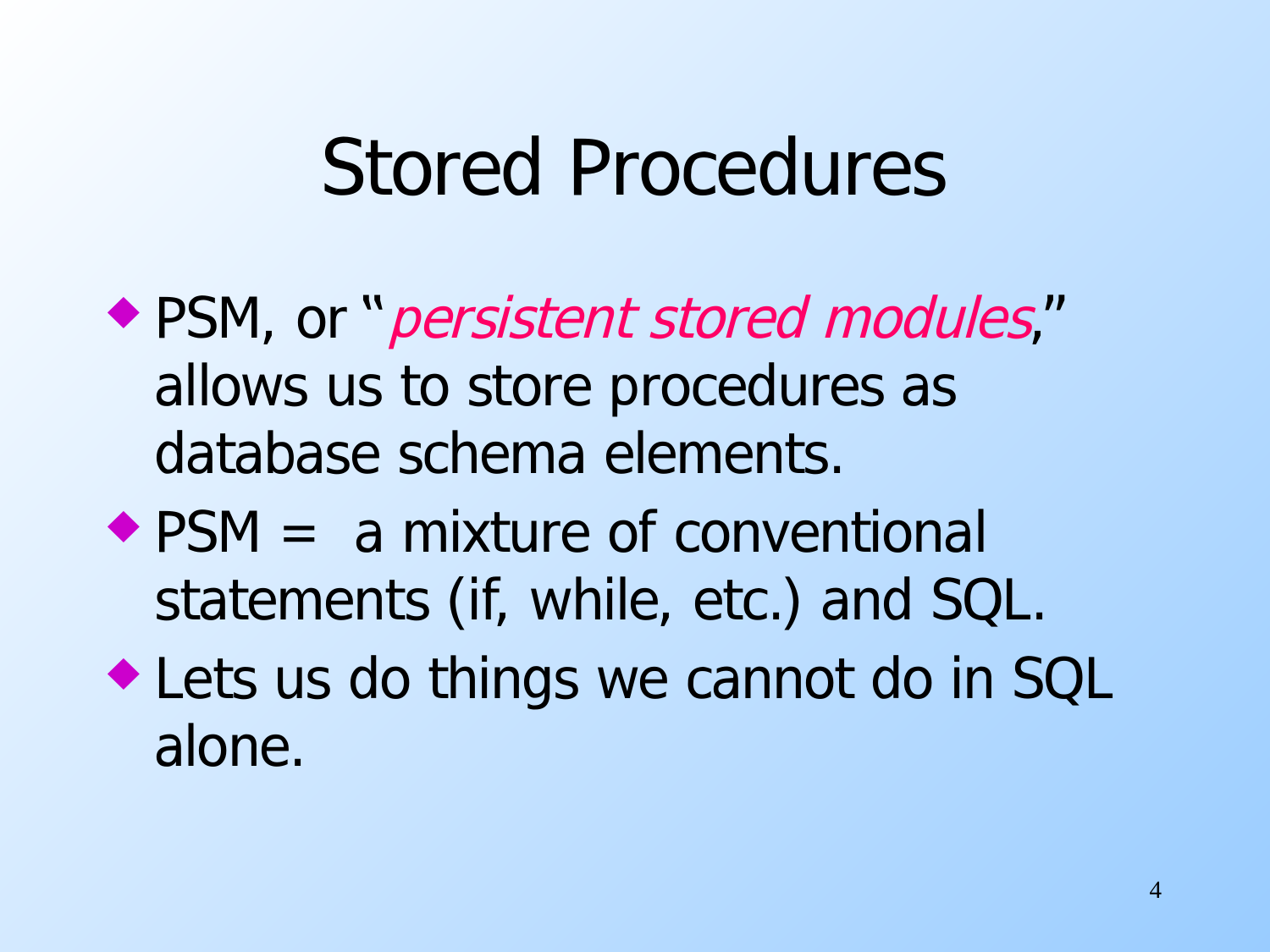

# Stored Procedures
PSM, or “persistent stored modules,” allows us to store procedures as database schema elements.
PSM =  a mixture of conventional statements (if, while, etc.) and SQL.
Lets us do things we cannot do in SQL alone.
4